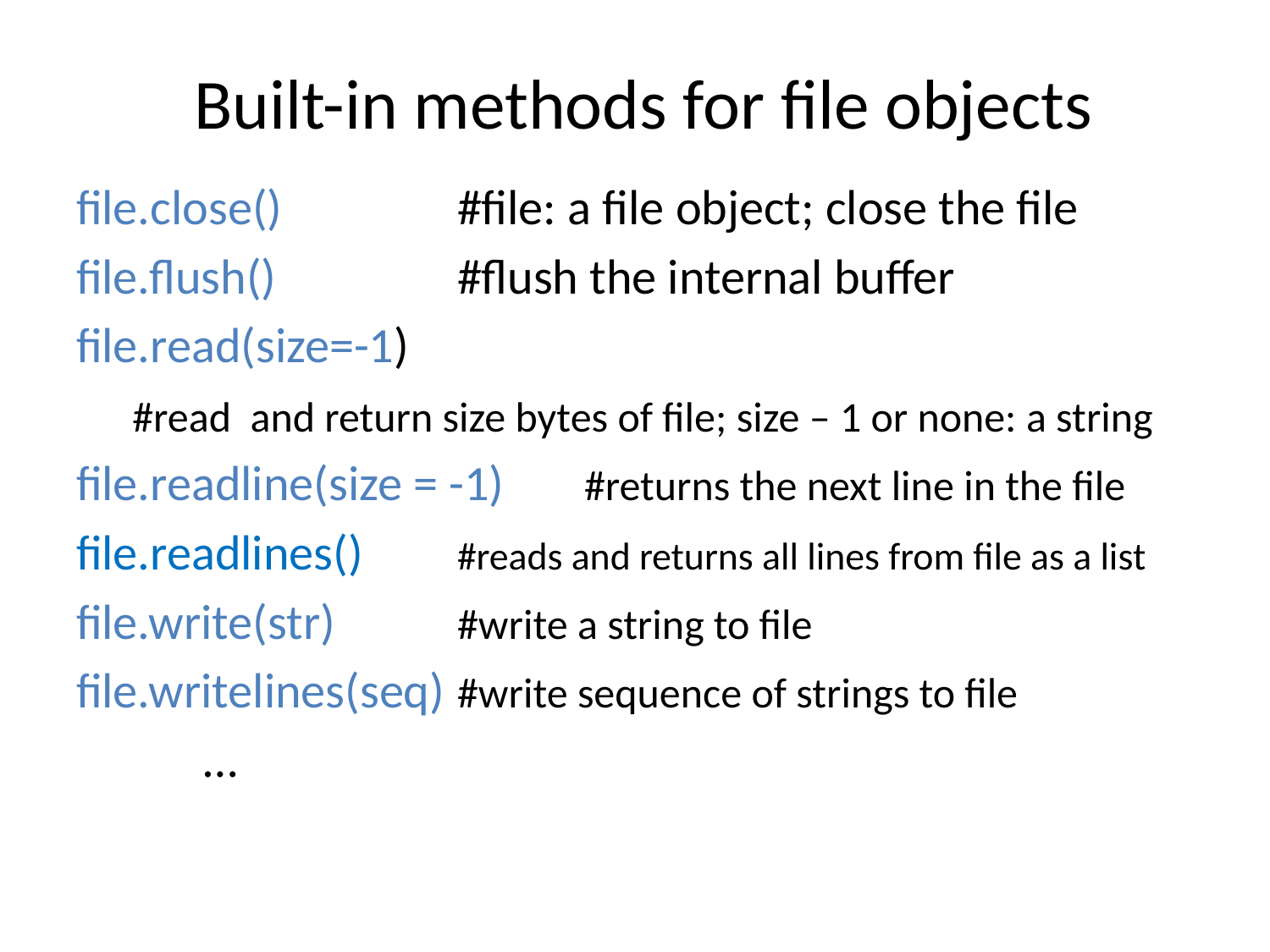

# Built-in methods for file objects
file.close()		#file: a file object; close the file
file.flush()		#flush the internal buffer
file.read(size=-1)
     #read  and return size bytes of file; size – 1 or none: a string
file.readline(size = -1)	#returns the next line in the file
file.readlines()	#reads and returns all lines from file as a list
file.write(str)	#write a string to file
file.writelines(seq)	#write sequence of strings to file
	…